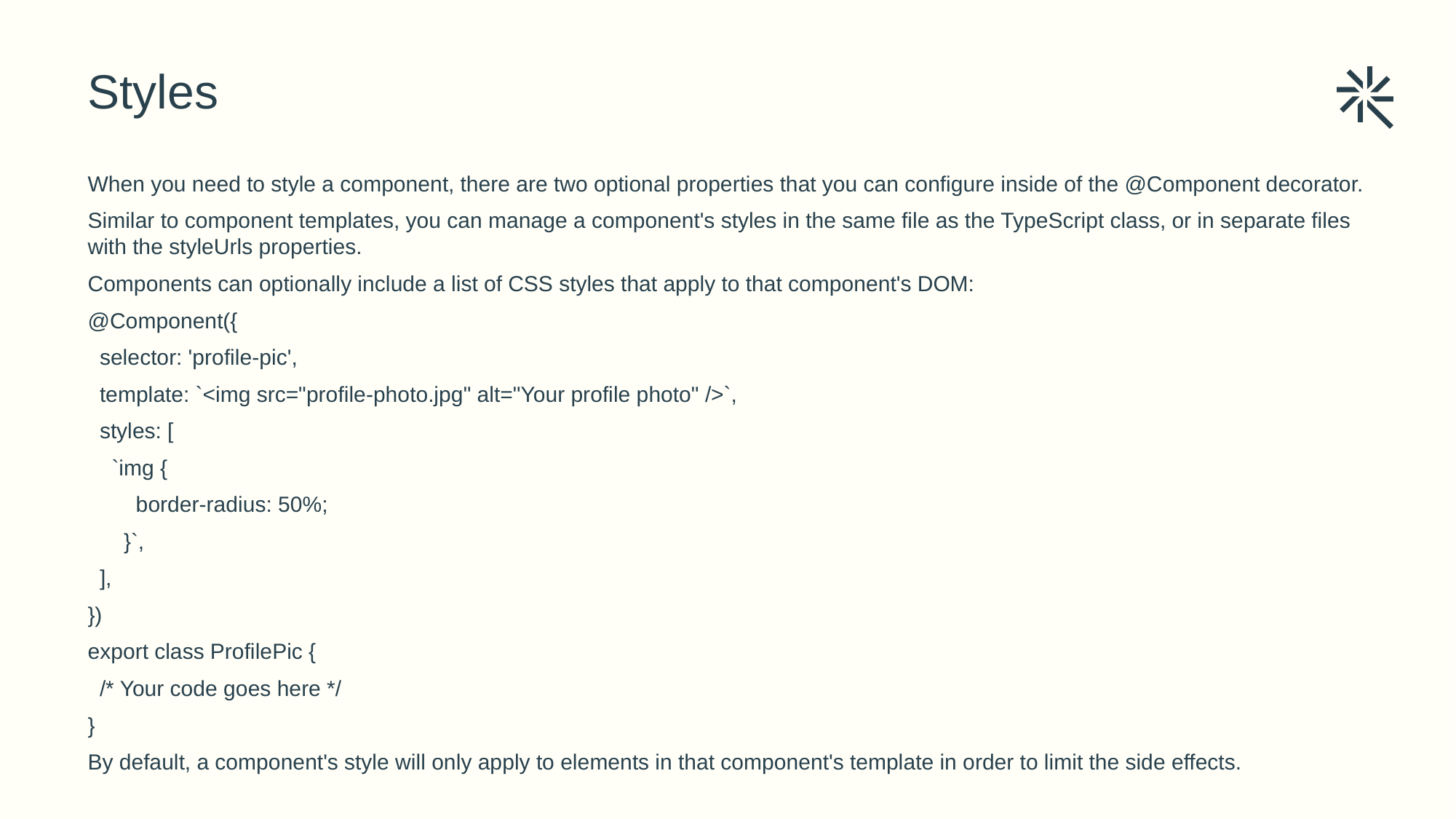

# Styles
When you need to style a component, there are two optional properties that you can configure inside of the @Component decorator.
Similar to component templates, you can manage a component's styles in the same file as the TypeScript class, or in separate files with the styleUrls properties.
Components can optionally include a list of CSS styles that apply to that component's DOM:
@Component({
  selector: 'profile-pic',
  template: `<img src="profile-photo.jpg" alt="Your profile photo" />`,
  styles: [
    `img {
        border-radius: 50%;
      }`,
  ],
})
export class ProfilePic {
  /* Your code goes here */
}
By default, a component's style will only apply to elements in that component's template in order to limit the side effects.